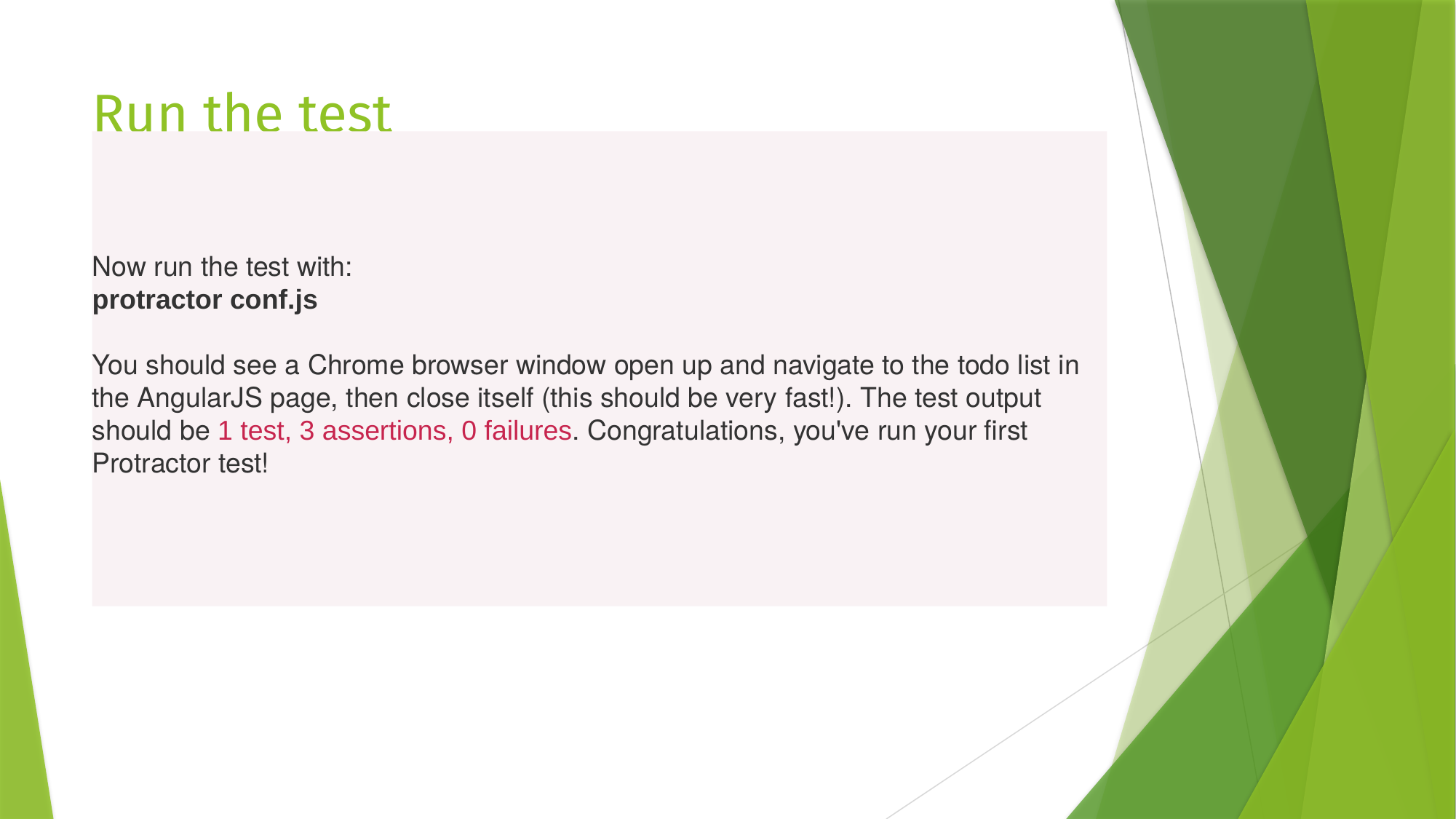

# Run the test
Now run the test with:
protractor conf.js

You should see a Chrome browser window open up and navigate to the todo list in the AngularJS page, then close itself (this should be very fast!). The test output should be 1 test, 3 assertions, 0 failures. Congratulations, you've run your first Protractor test!